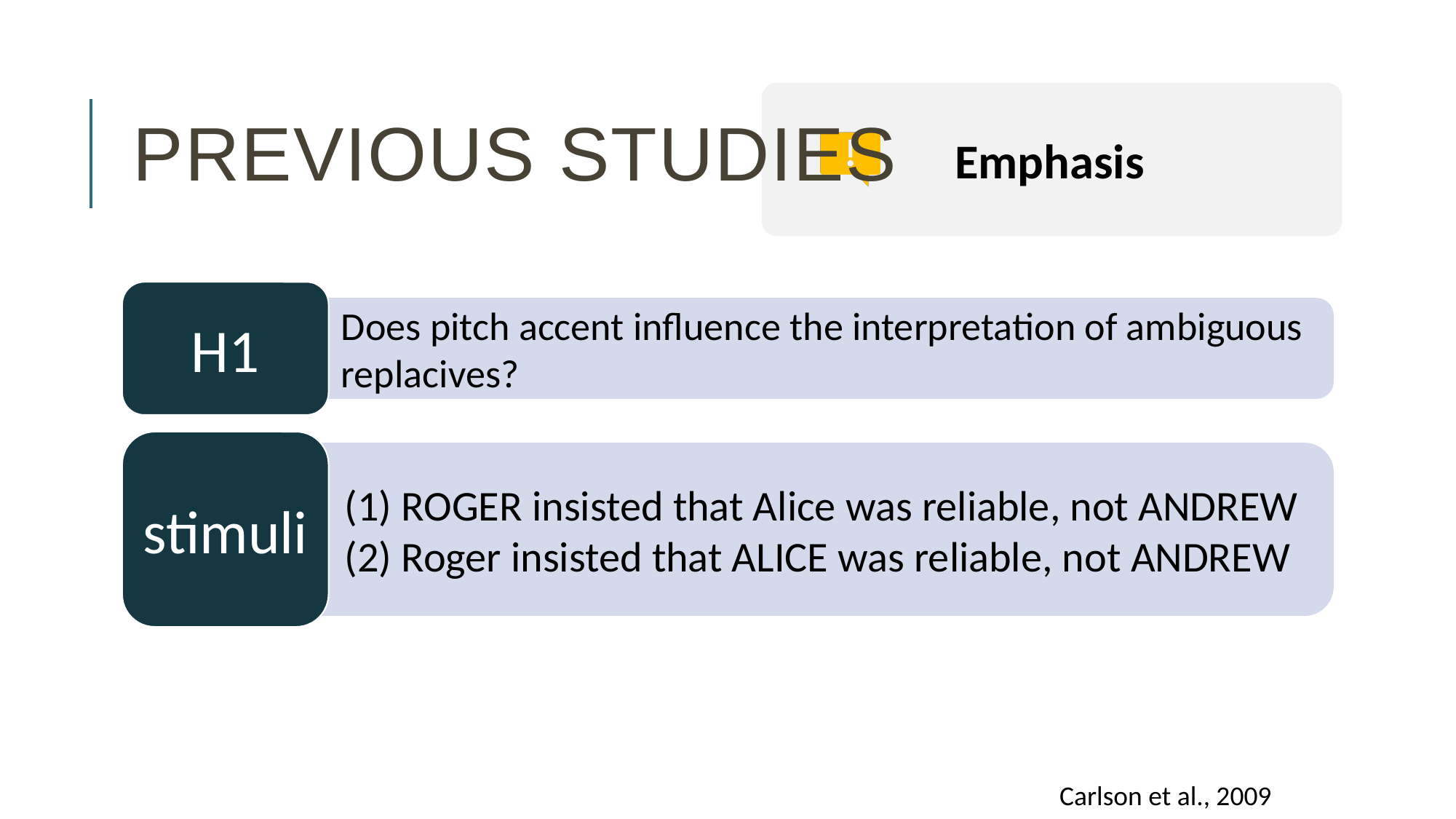

Emphasis
# Previous studies
H1
Does pitch accent influence the interpretation of ambiguous replacives?
stimuli
(1) ROGER insisted that Alice was reliable, not ANDREW
(2) Roger insisted that ALICE was reliable, not ANDREW
Carlson et al., 2009